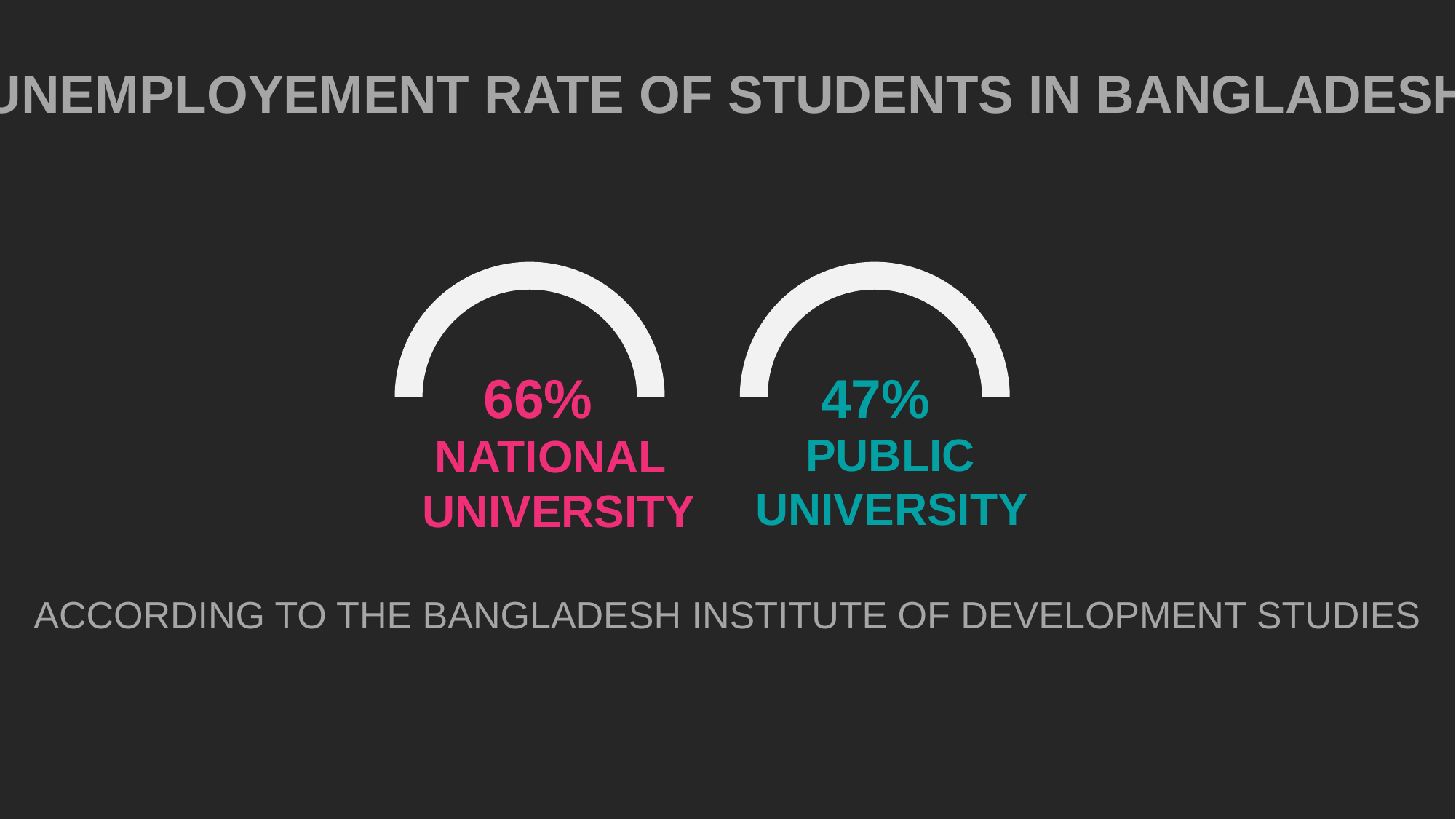

UNEMPLOYEMENT RATE OF STUDENTS IN BANGLADESH

66%
 NATIONAL UNIVERSITY

47%
    PUBLIC UNIVERSITY

ACCORDING TO THE BANGLADESH INSTITUTE OF DEVELOPMENT STUDIES